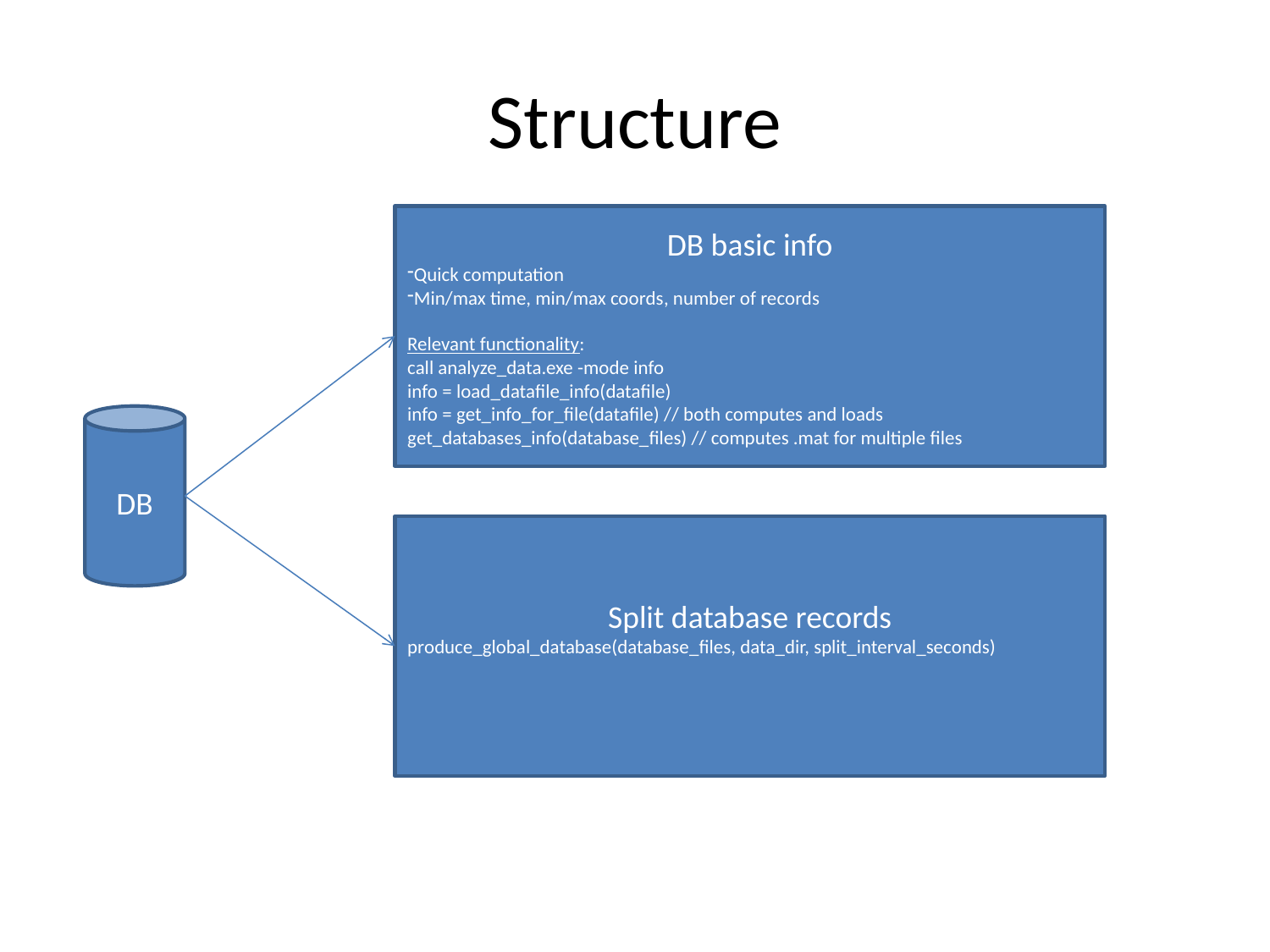

# Structure
DB basic info
Quick computation
Min/max time, min/max coords, number of records

Relevant functionality:
call analyze_data.exe -mode info
info = load_datafile_info(datafile)
info = get_info_for_file(datafile) // both computes and loads
get_databases_info(database_files) // computes .mat for multiple files
DB
Split database records
produce_global_database(database_files, data_dir, split_interval_seconds)